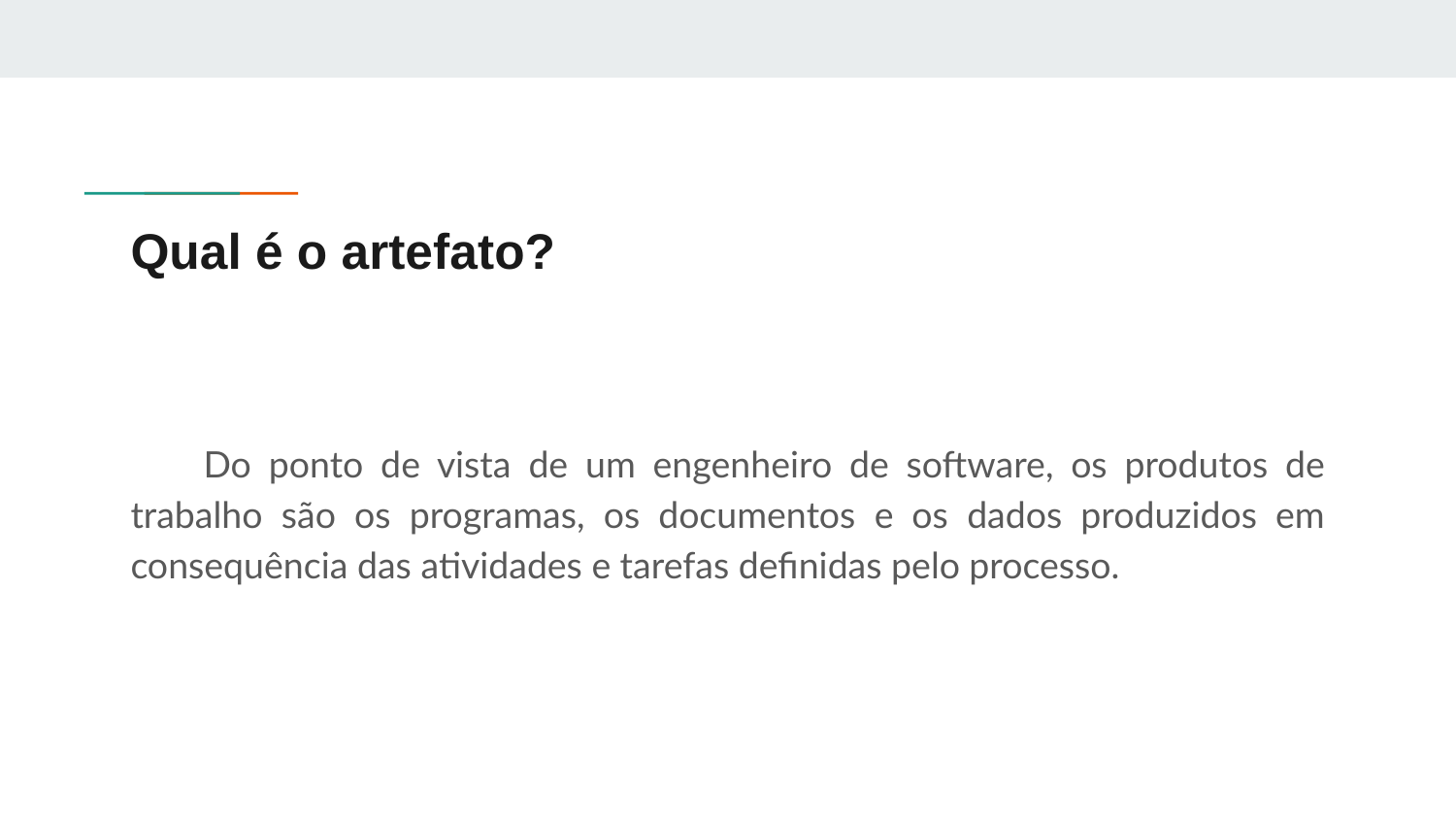

# Qual é o artefato?
Do ponto de vista de um engenheiro de software, os produtos de trabalho são os programas, os documentos e os dados produzidos em consequência das atividades e tarefas definidas pelo processo.